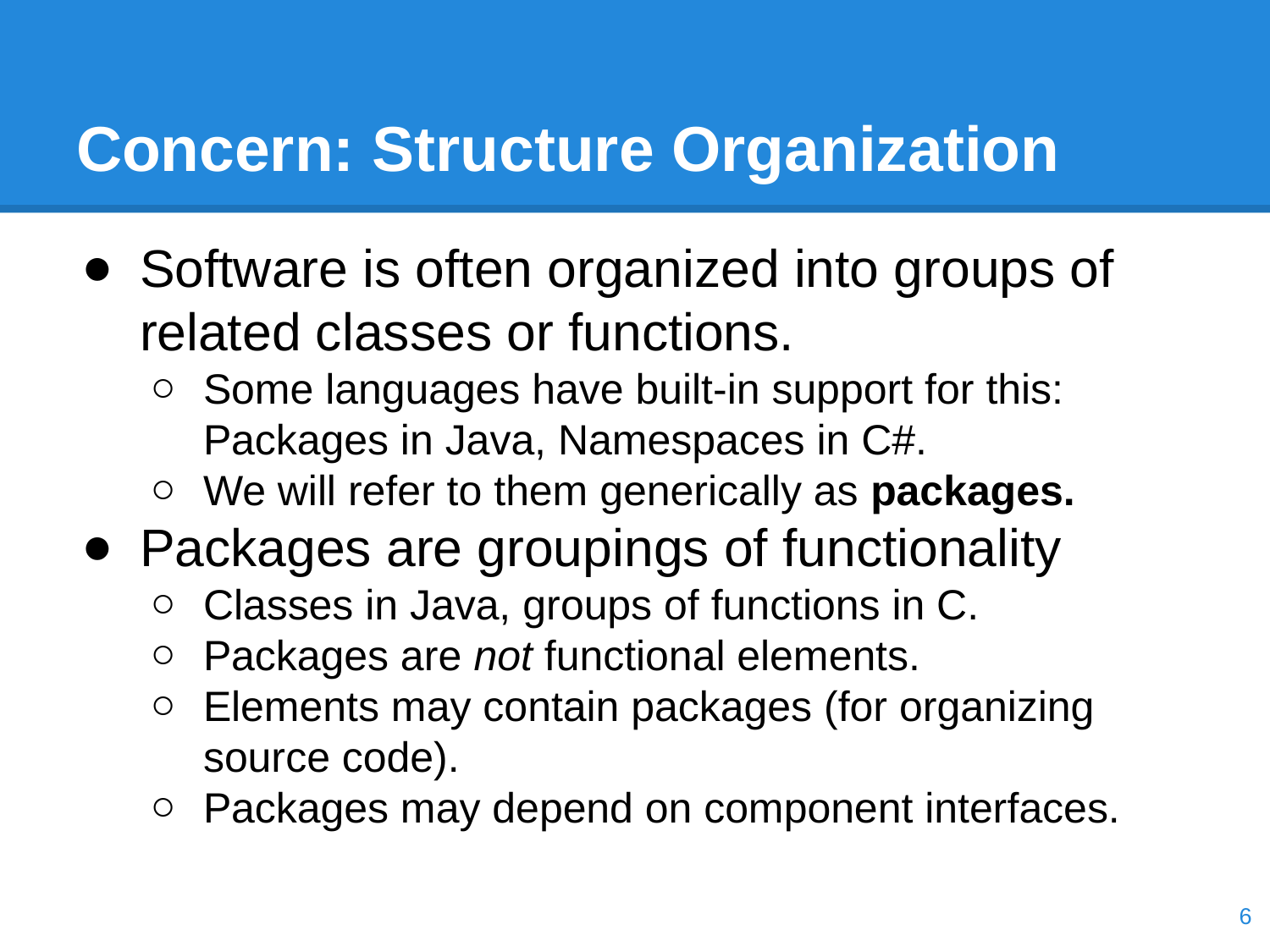

# Concern: Structure Organization
Software is often organized into groups of related classes or functions.
Some languages have built-in support for this: Packages in Java, Namespaces in C#.
We will refer to them generically as packages.
Packages are groupings of functionality
Classes in Java, groups of functions in C.
Packages are not functional elements.
Elements may contain packages (for organizing source code).
Packages may depend on component interfaces.
6